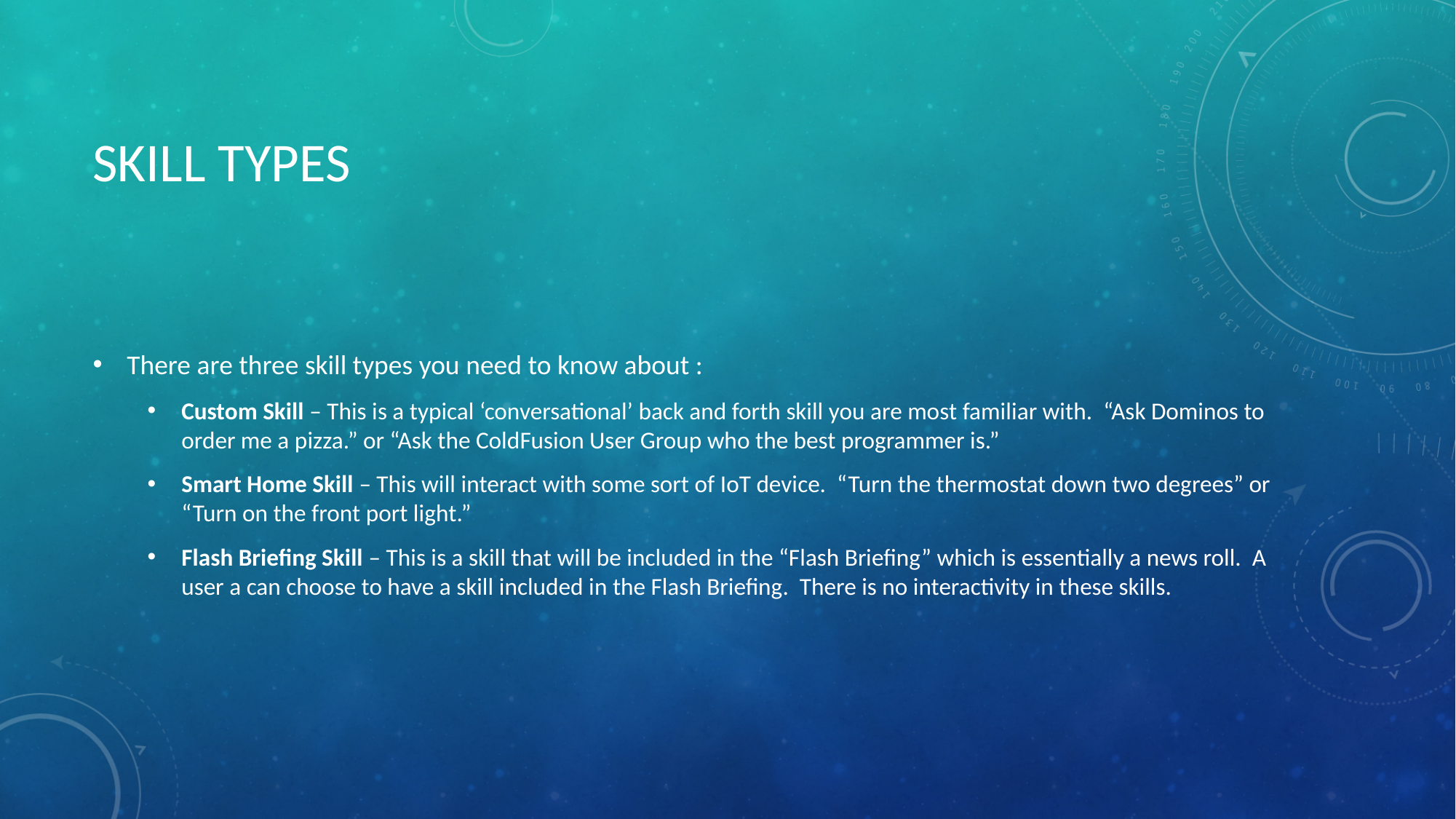

# Skill Types
There are three skill types you need to know about :
Custom Skill – This is a typical ‘conversational’ back and forth skill you are most familiar with.  “Ask Dominos to order me a pizza.” or “Ask the ColdFusion User Group who the best programmer is.”
Smart Home Skill – This will interact with some sort of IoT device.  “Turn the thermostat down two degrees” or “Turn on the front port light.”
Flash Briefing Skill – This is a skill that will be included in the “Flash Briefing” which is essentially a news roll.  A user a can choose to have a skill included in the Flash Briefing.  There is no interactivity in these skills.